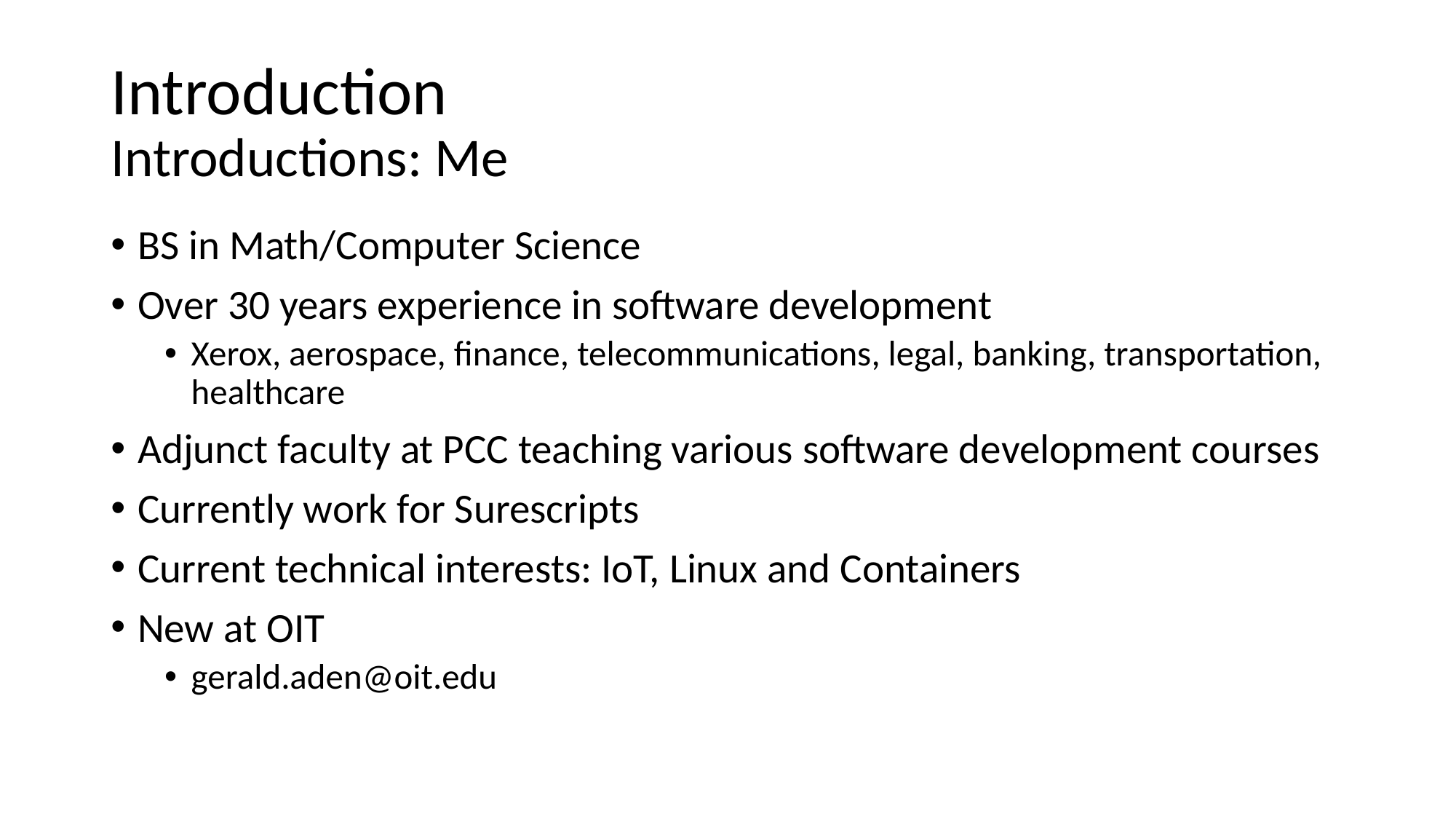

# Introduction Introductions: Me
BS in Math/Computer Science
Over 30 years experience in software development
Xerox, aerospace, finance, telecommunications, legal, banking, transportation, healthcare
Adjunct faculty at PCC teaching various software development courses
Currently work for Surescripts
Current technical interests: IoT, Linux and Containers
New at OIT
gerald.aden@oit.edu